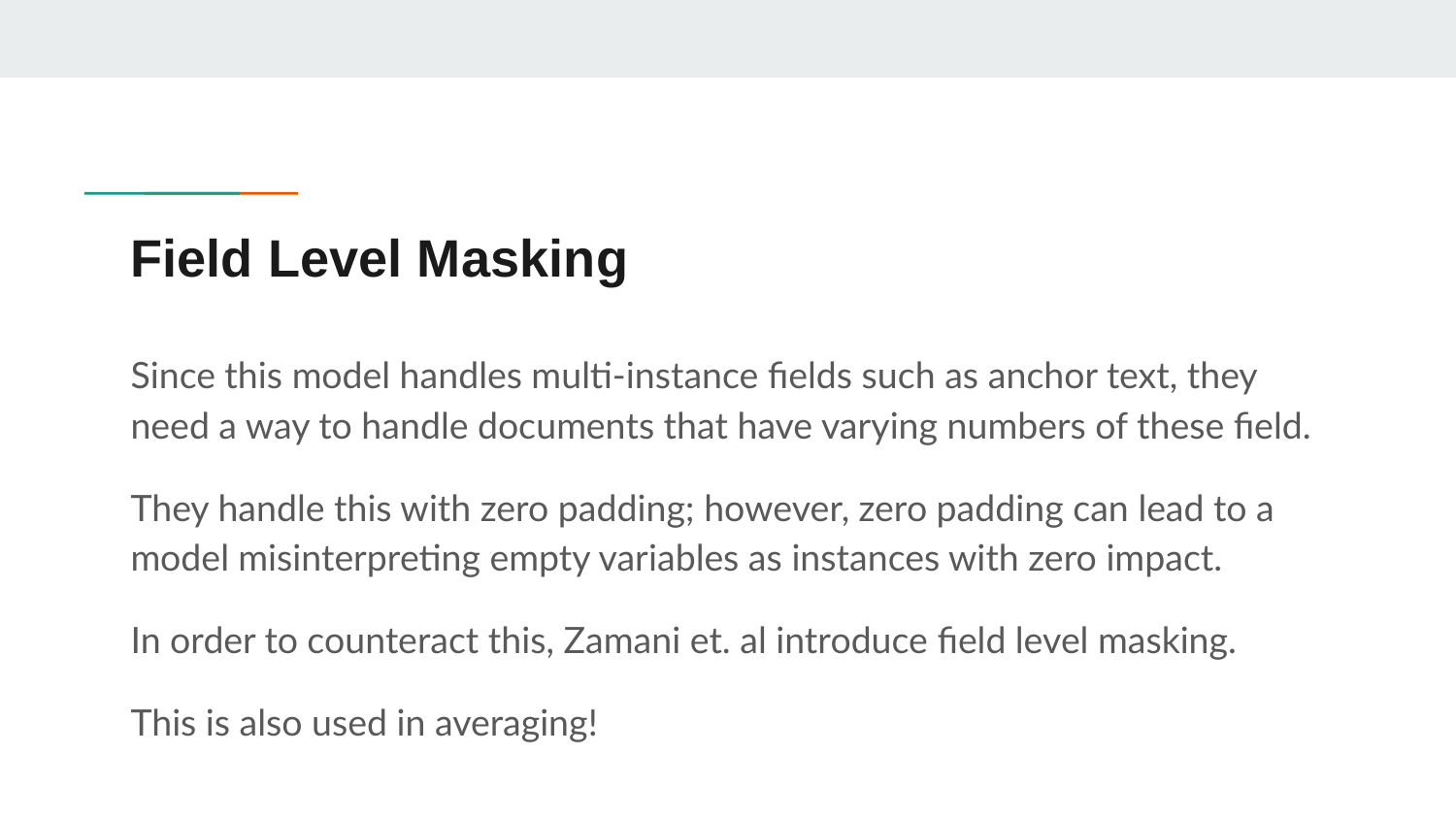

# Field Level Masking
Since this model handles multi-instance fields such as anchor text, they need a way to handle documents that have varying numbers of these field.
They handle this with zero padding; however, zero padding can lead to a model misinterpreting empty variables as instances with zero impact.
In order to counteract this, Zamani et. al introduce field level masking.
This is also used in averaging!